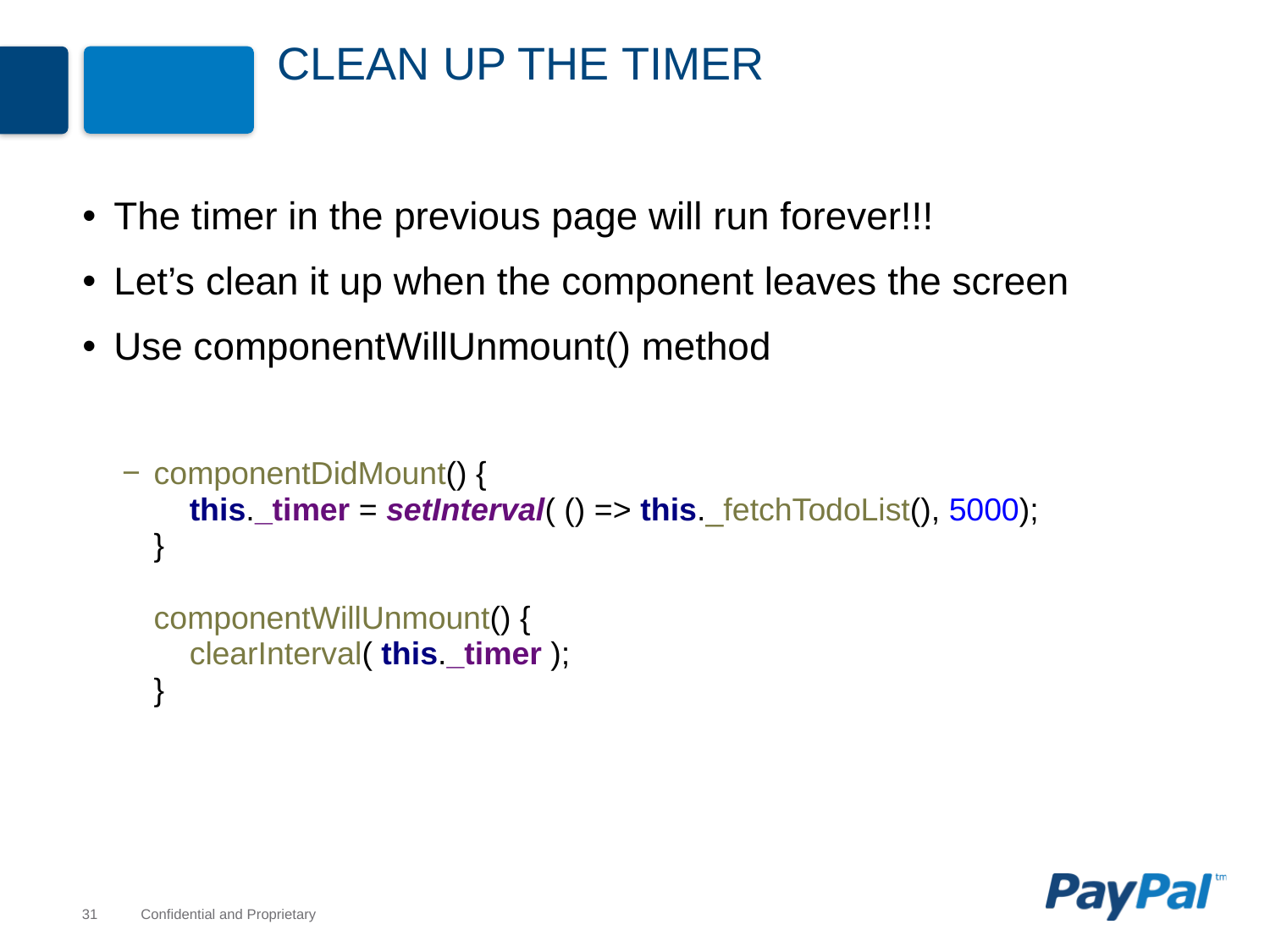

# Clean up the Timer
The timer in the previous page will run forever!!!
Let’s clean it up when the component leaves the screen
Use componentWillUnmount() method

componentDidMount() {
    this._timer = setInterval( () => this._fetchTodoList(), 5000);
}
componentWillUnmount() {
    clearInterval( this._timer );
}